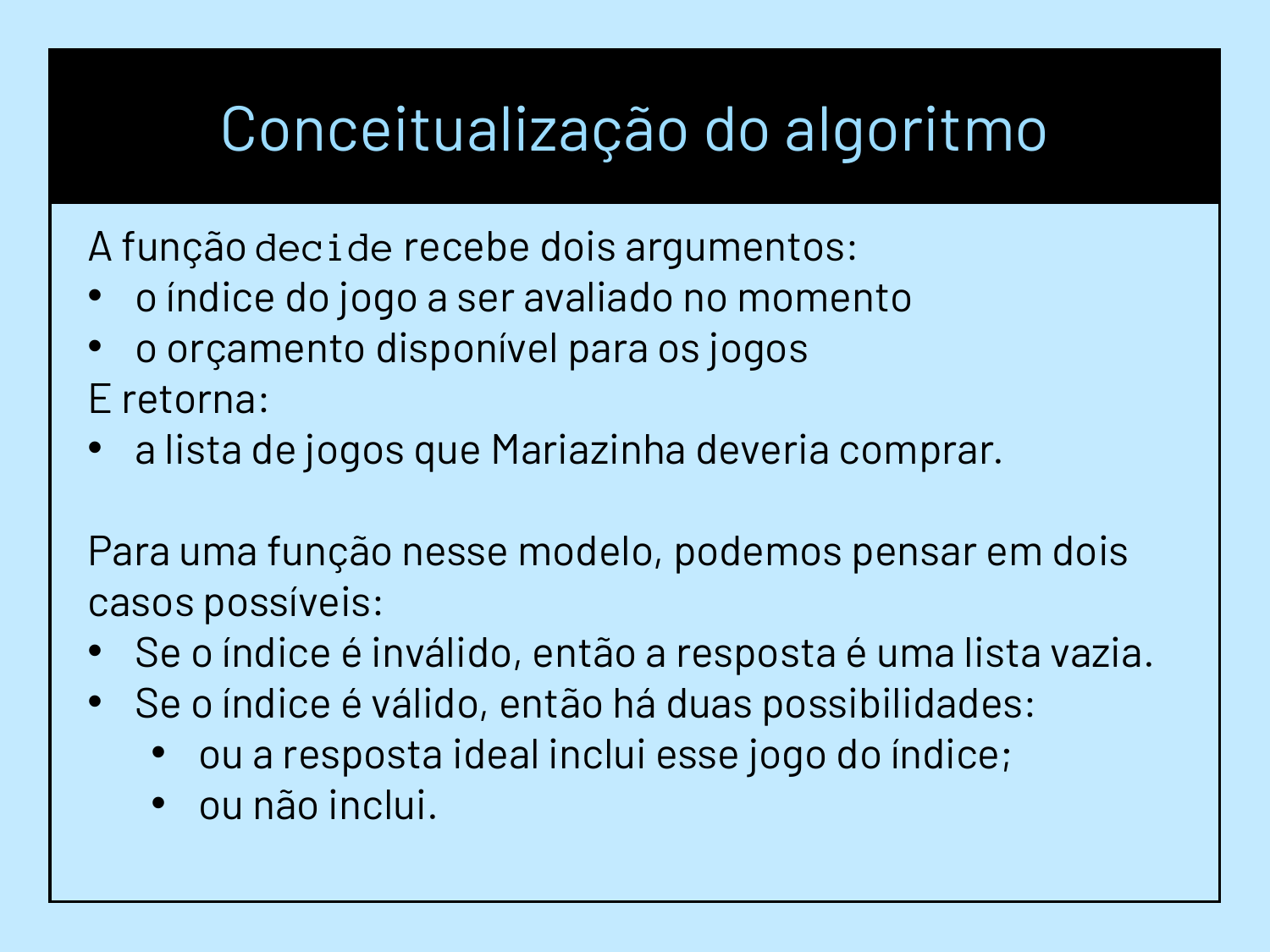

Conceitualização do algoritmo
A função decide recebe dois argumentos:
o índice do jogo a ser avaliado no momento
o orçamento disponível para os jogos
E retorna:
a lista de jogos que Mariazinha deveria comprar.

Para uma função nesse modelo, podemos pensar em dois casos possíveis:
Se o índice é inválido, então a resposta é uma lista vazia.
Se o índice é válido, então há duas possibilidades:
ou a resposta ideal inclui esse jogo do índice;
ou não inclui.